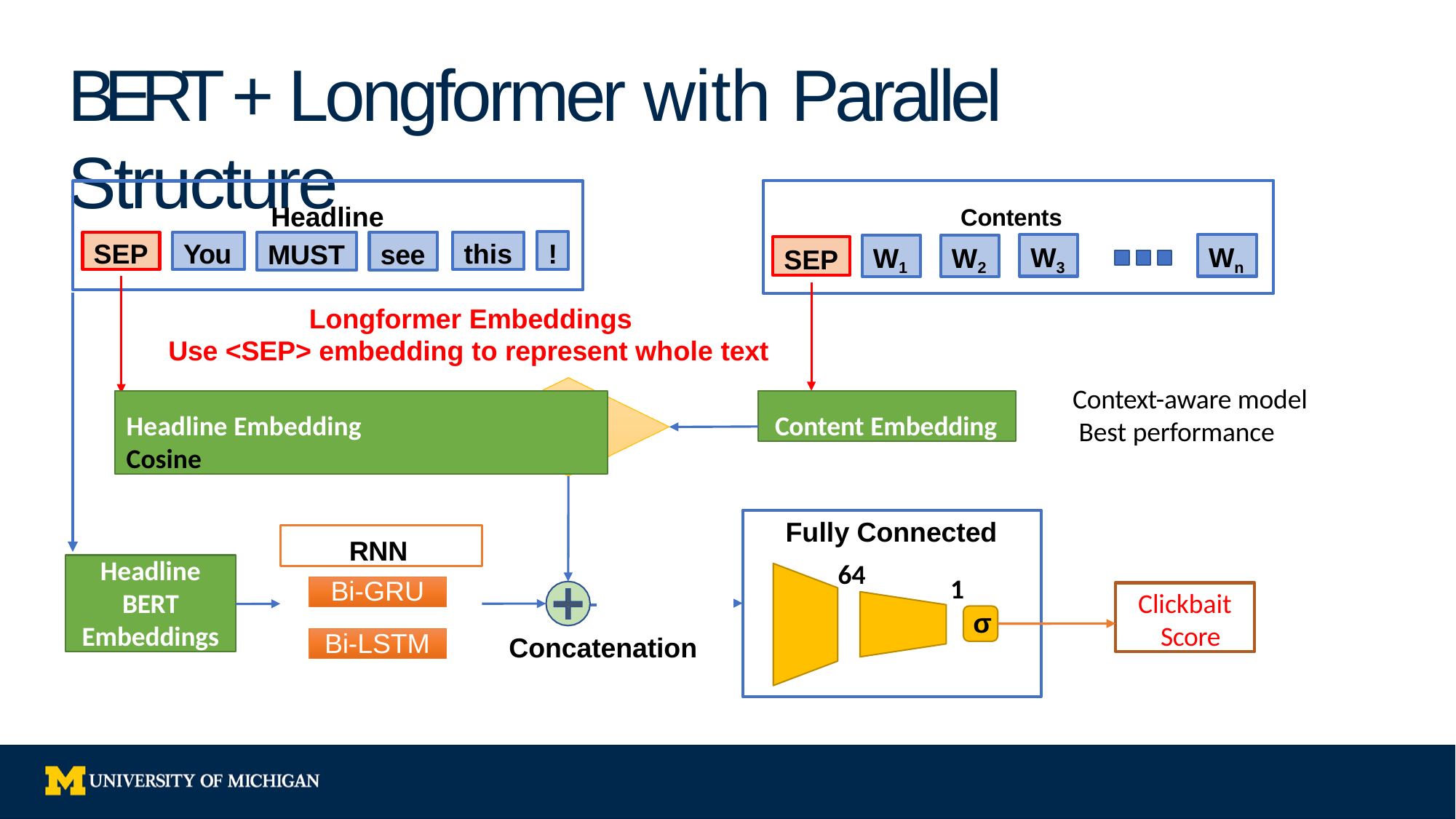

# BERT + Longformer with Parallel Structure

Headline	Contents
!
this
SEP
You
see
MUST
W3
Wn
W1
W2
SEP

Longformer Embeddings
Use <SEP> embedding to represent whole text

Context-aware model  Best performance
Content Embedding
Headline Embedding	Cosine

Fully Connected
RNN
Headline
BERT
Embeddings
64
1

Bi-GRU
Clickbait  Score

σ

Concatenation

Bi-LSTM